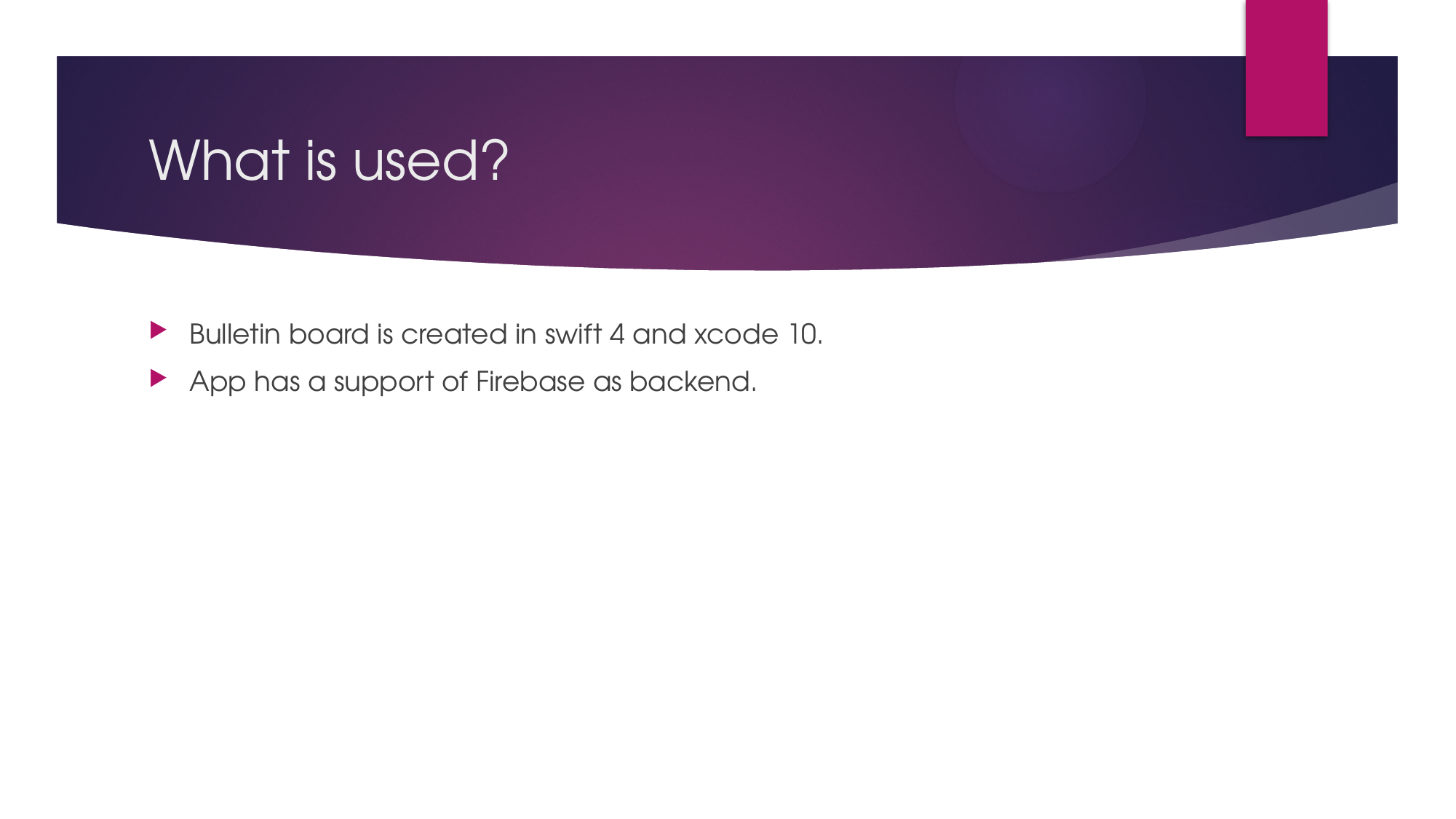

# What is used?
Bulletin board is created in swift 4 and xcode 10.
App has a support of Firebase as backend.